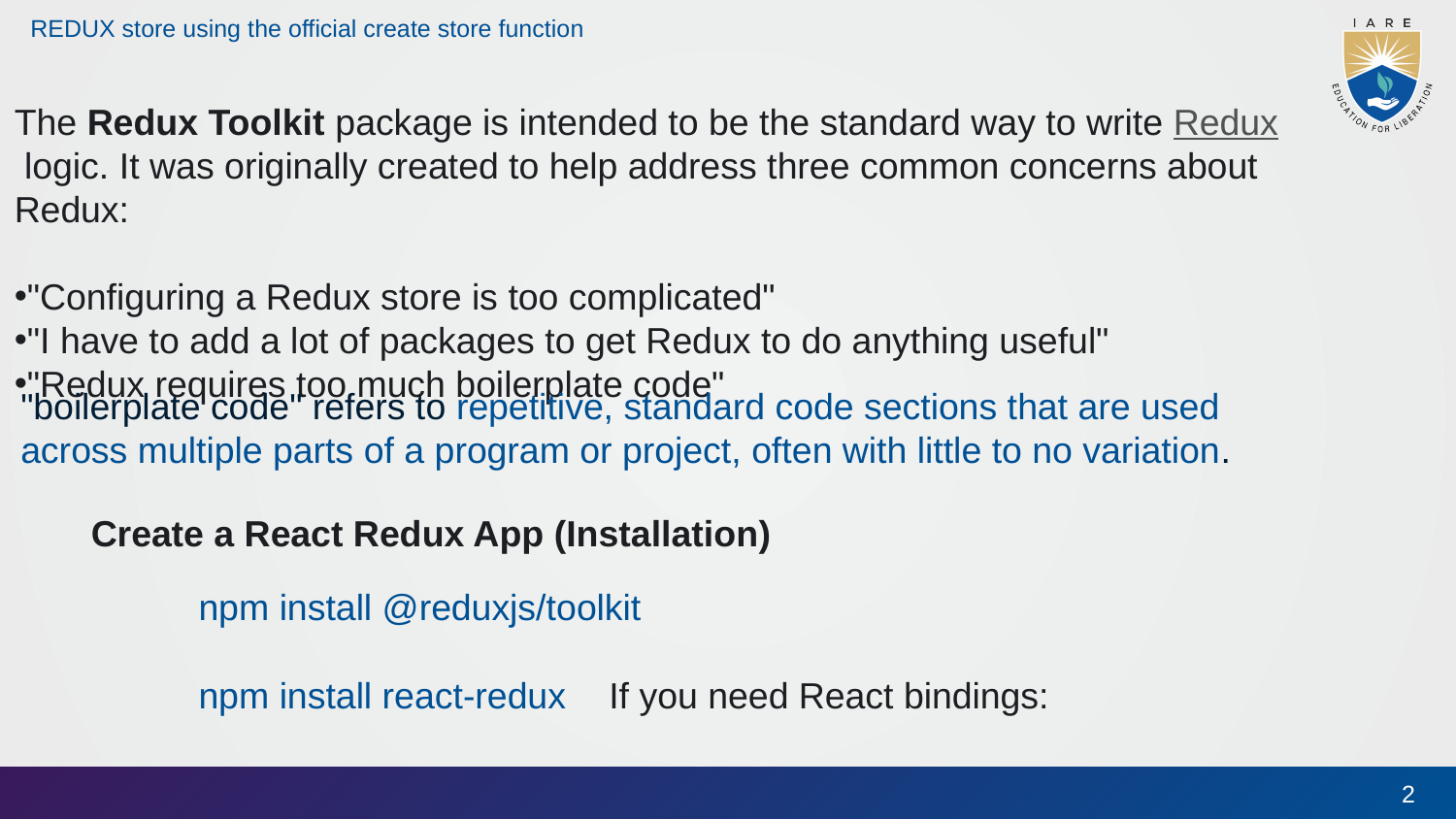

# REDUX store using the official create store function
The Redux Toolkit package is intended to be the standard way to write Redux logic. It was originally created to help address three common concerns about Redux:

"Configuring a Redux store is too complicated"
"I have to add a lot of packages to get Redux to do anything useful"
"Redux requires too much boilerplate code"
"boilerplate code" refers to repetitive, standard code sections that are used across multiple parts of a program or project, often with little to no variation.
Create a React Redux App (Installation)
npm install @reduxjs/toolkit
npm install react-redux
If you need React bindings:
2